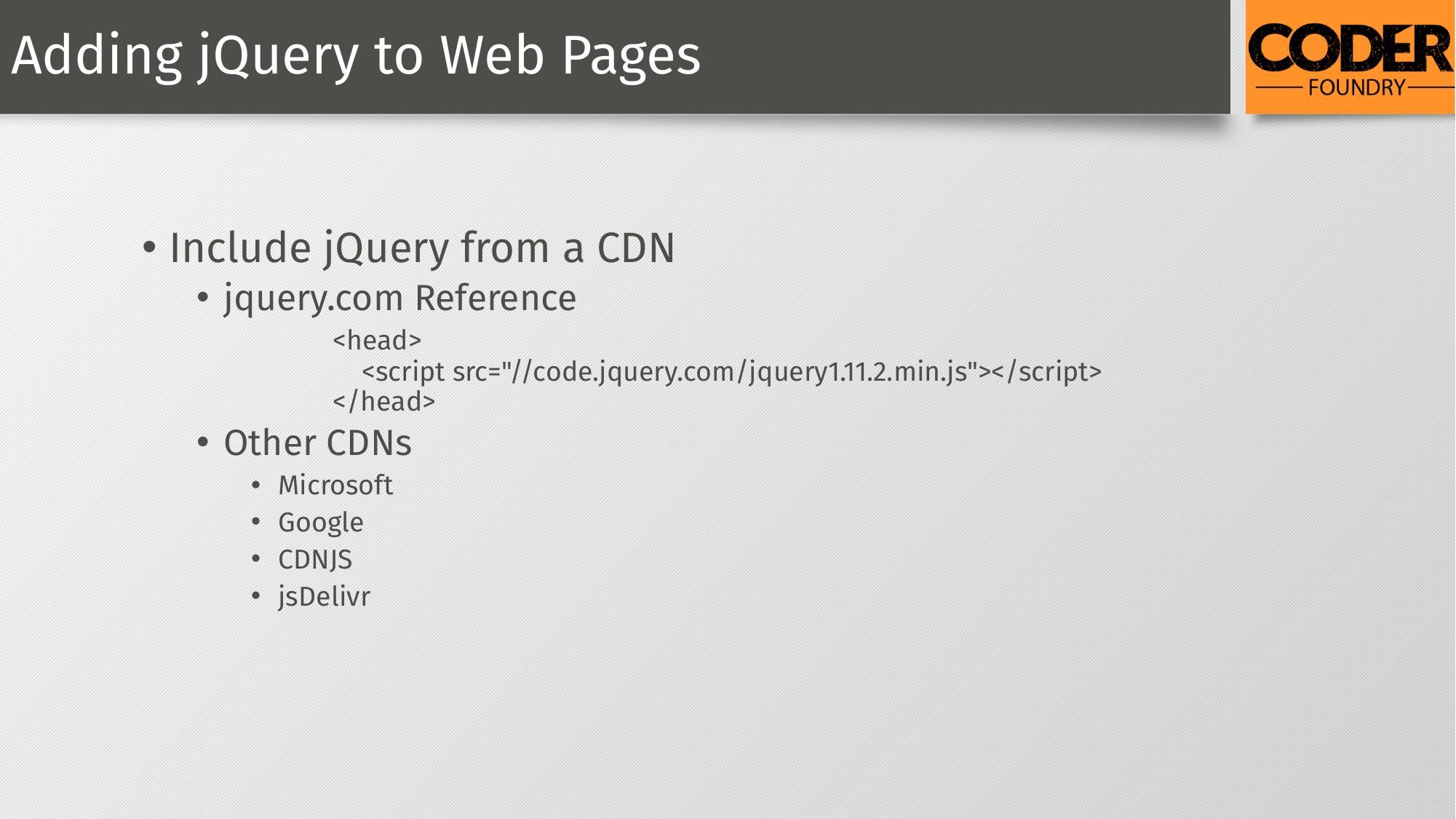

# Adding jQuery to Web Pages
Include jQuery from a CDN
jquery.com Reference
	<head>
	    <script src="//code.jquery.com/jquery1.11.2.min.js"></script>
	</head>
Other CDNs
Microsoft
Google
CDNJS
jsDelivr